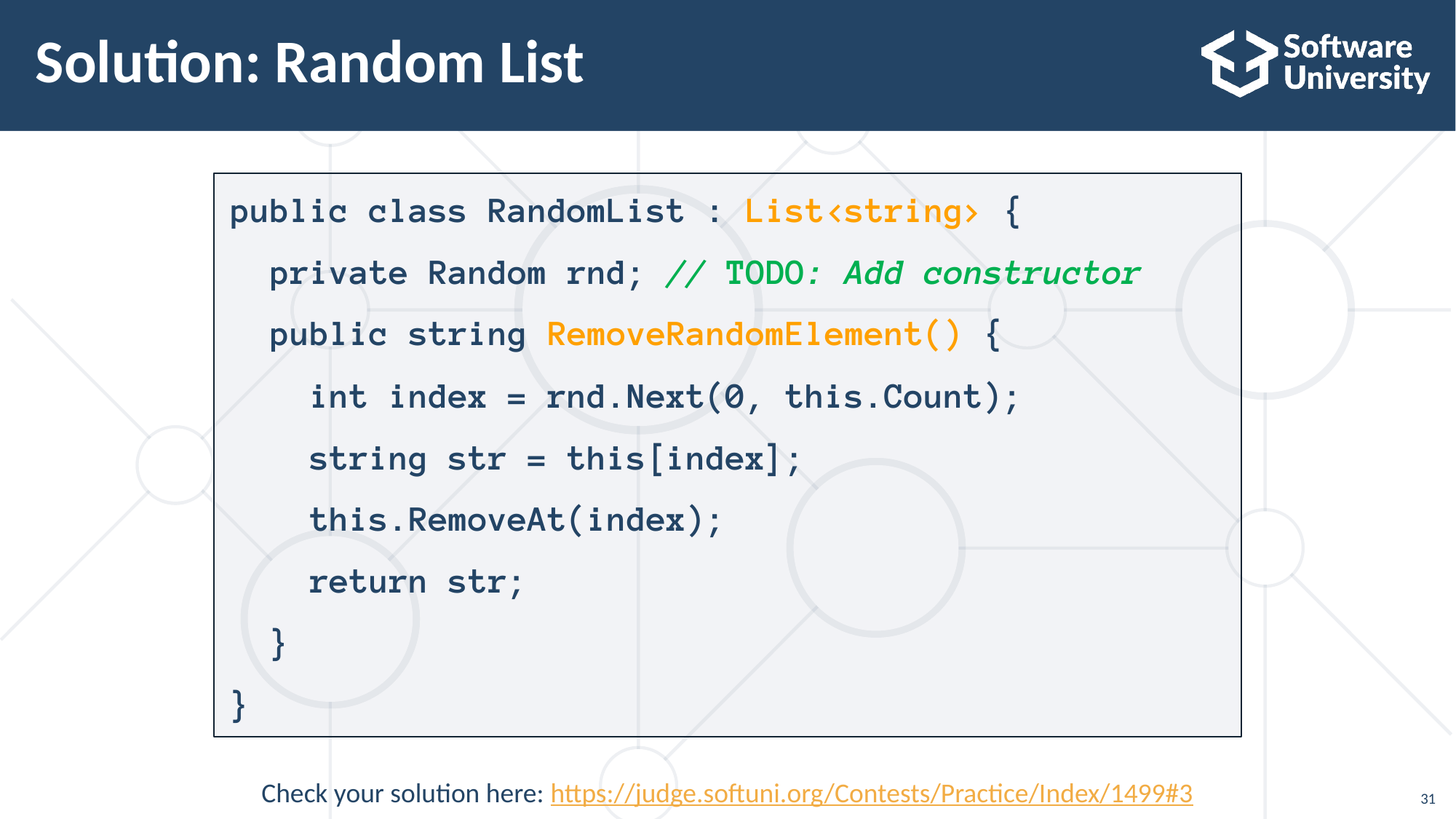

# Solution: Random List
public class RandomList : List<string> {
  private Random rnd; // TODO: Add constructor
  public string RemoveRandomElement() {
    int index = rnd.Next(0, this.Count);
    string str = this[index];
    this.RemoveAt(index);
    return str;
  }
}
Check your solution here: https://judge.softuni.org/Contests/Practice/Index/1499#3
31